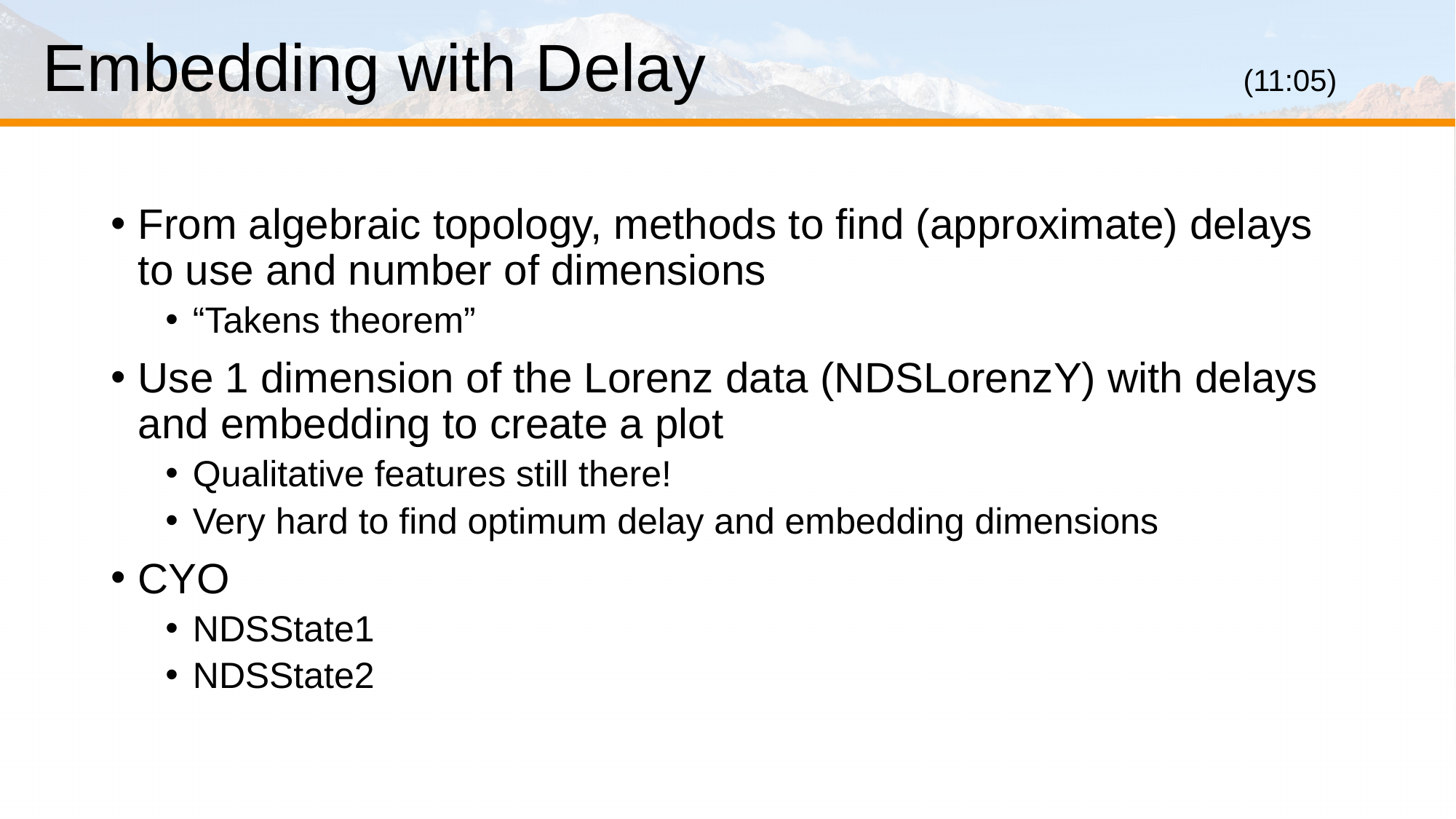

# Embedding with Delay					(11:05)
From algebraic topology, methods to find (approximate) delays to use and number of dimensions
“Takens theorem”
Use 1 dimension of the Lorenz data (NDSLorenzY) with delays and embedding to create a plot
Qualitative features still there!
Very hard to find optimum delay and embedding dimensions
CYO
NDSState1
NDSState2